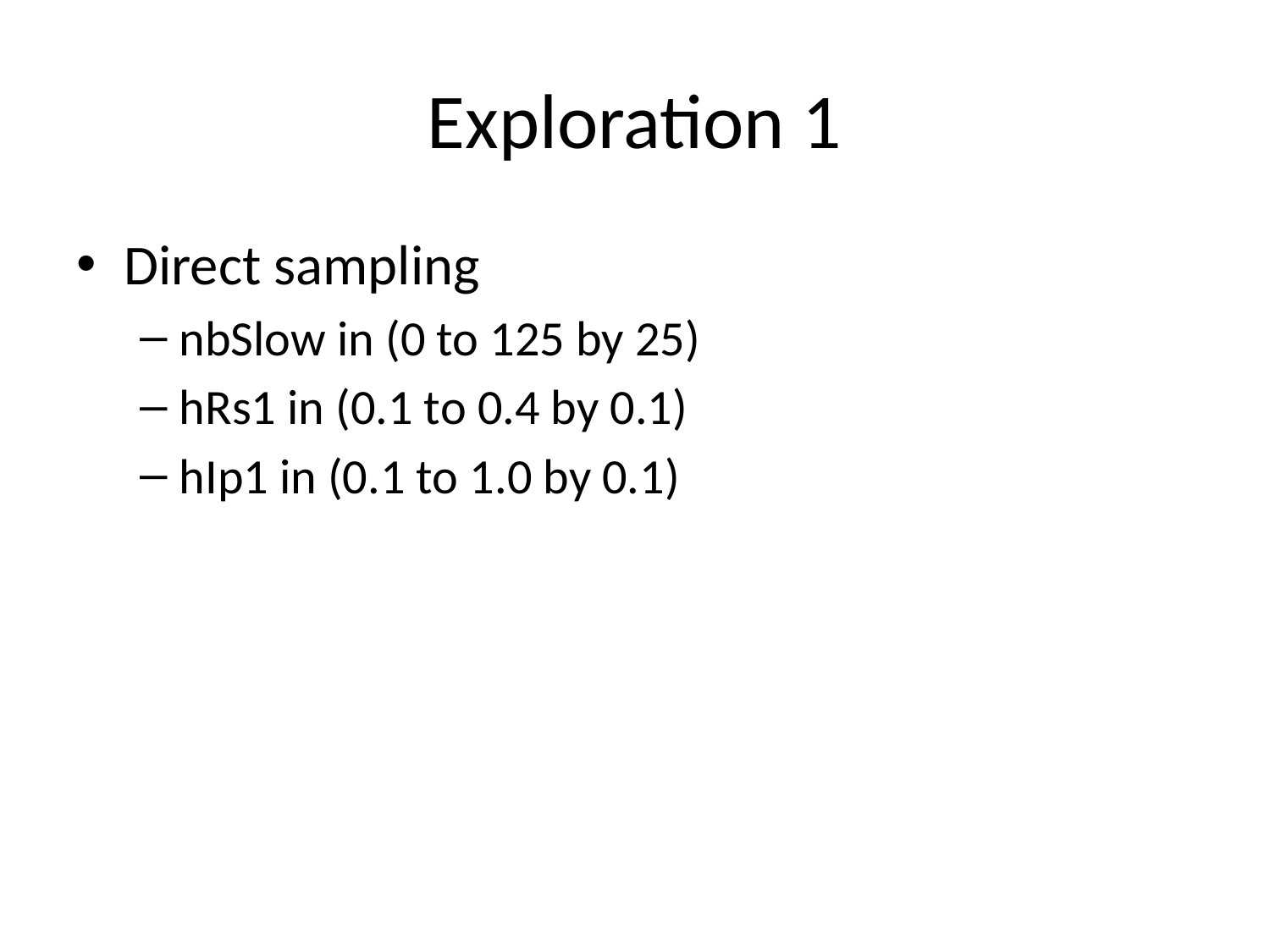

# Exploration 1
Direct sampling
nbSlow in (0 to 125 by 25)
hRs1 in (0.1 to 0.4 by 0.1)
hIp1 in (0.1 to 1.0 by 0.1)